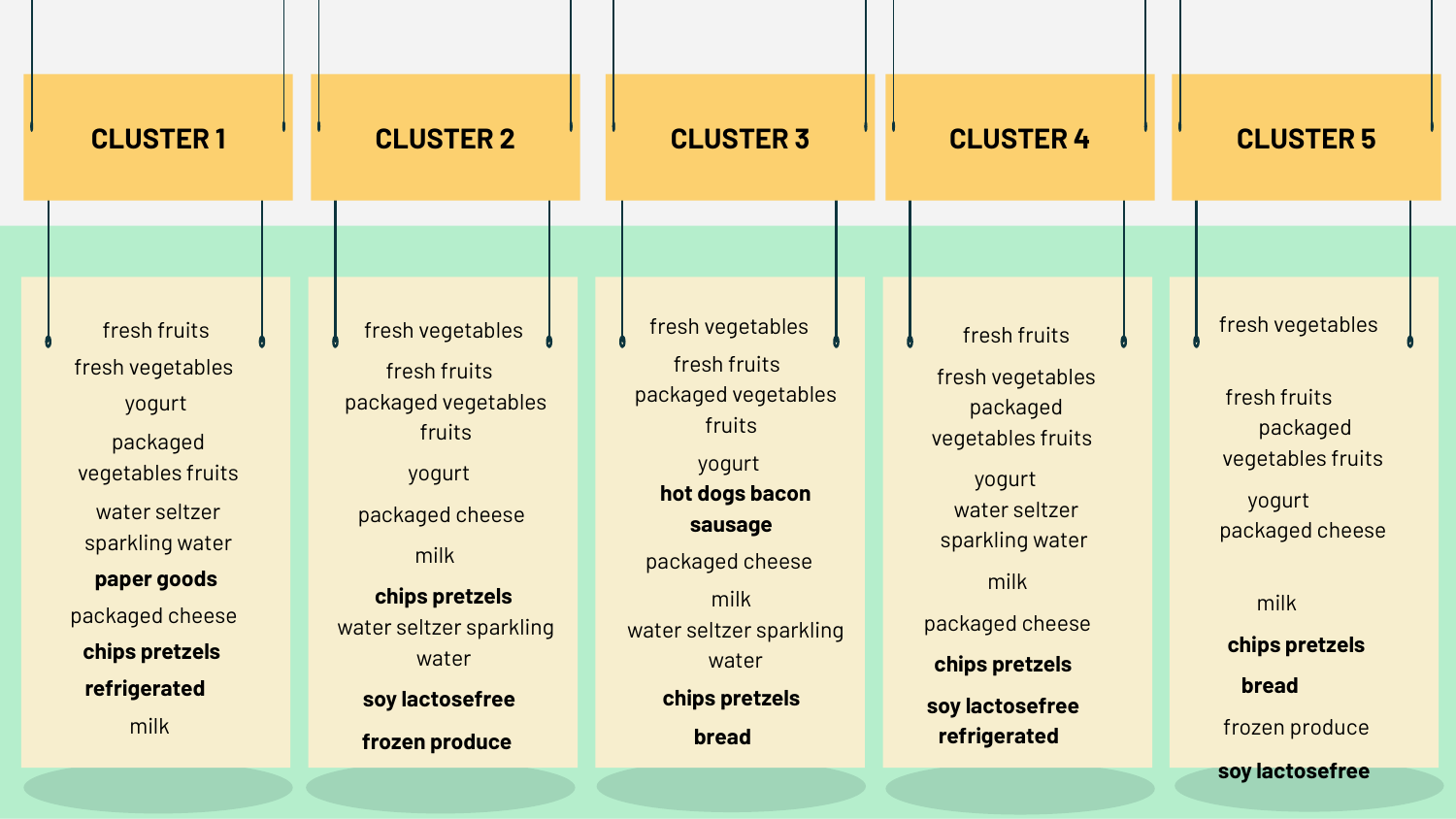

CLUSTER 1

CLUSTER 2

CLUSTER 3

CLUSTER 4

CLUSTER 5

| fresh vegetables |
| --- |
| fresh fruits |
| packaged vegetables fruits |
| yogurt |
| packaged cheese |
| milk |
| chips pretzels |
| water seltzer sparkling water |
| soy lactosefree |
| frozen produce |
| fresh vegetables |
| --- |
| fresh fruits |
| packaged vegetables fruits |
| yogurt |
| hot dogs bacon sausage |
| packaged cheese |
| milk |
| water seltzer sparkling water |
| chips pretzels |
| bread |
| fresh fruits |
| --- |
| fresh vegetables |
| packaged vegetables fruits |
| yogurt |
| water seltzer sparkling water |
| milk |
| packaged cheese |
| chips pretzels |
| soy lactosefree |
| refrigerated |
| fresh fruits |
| --- |
| fresh vegetables |
| yogurt |
| packaged vegetables fruits |
| water seltzer sparkling water |
| paper goods |
| packaged cheese |
| chips pretzels |
| refrigerated |
| milk |
| fresh vegetables |
| --- |
| fresh fruits |
| packaged vegetables fruits |
| yogurt |
| packaged cheese |
| milk |
| chips pretzels |
| bread |
| frozen produce |
| soy lactosefree |